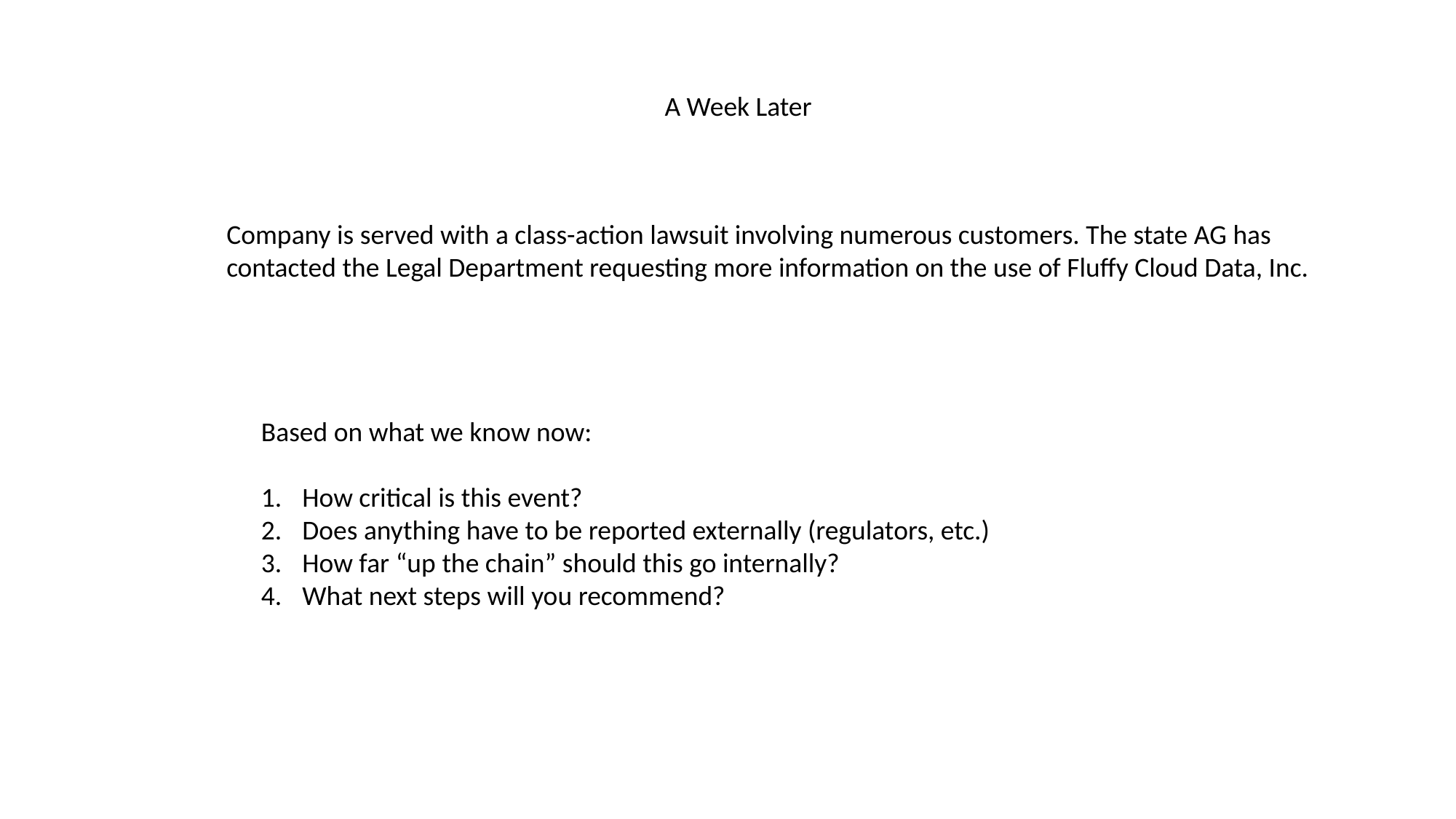

A Week Later
Company is served with a class-action lawsuit involving numerous customers. The state AG has contacted the Legal Department requesting more information on the use of Fluffy Cloud Data, Inc.

Based on what we know now:

How critical is this event?
Does anything have to be reported externally (regulators, etc.)
How far “up the chain” should this go internally?
What next steps will you recommend?